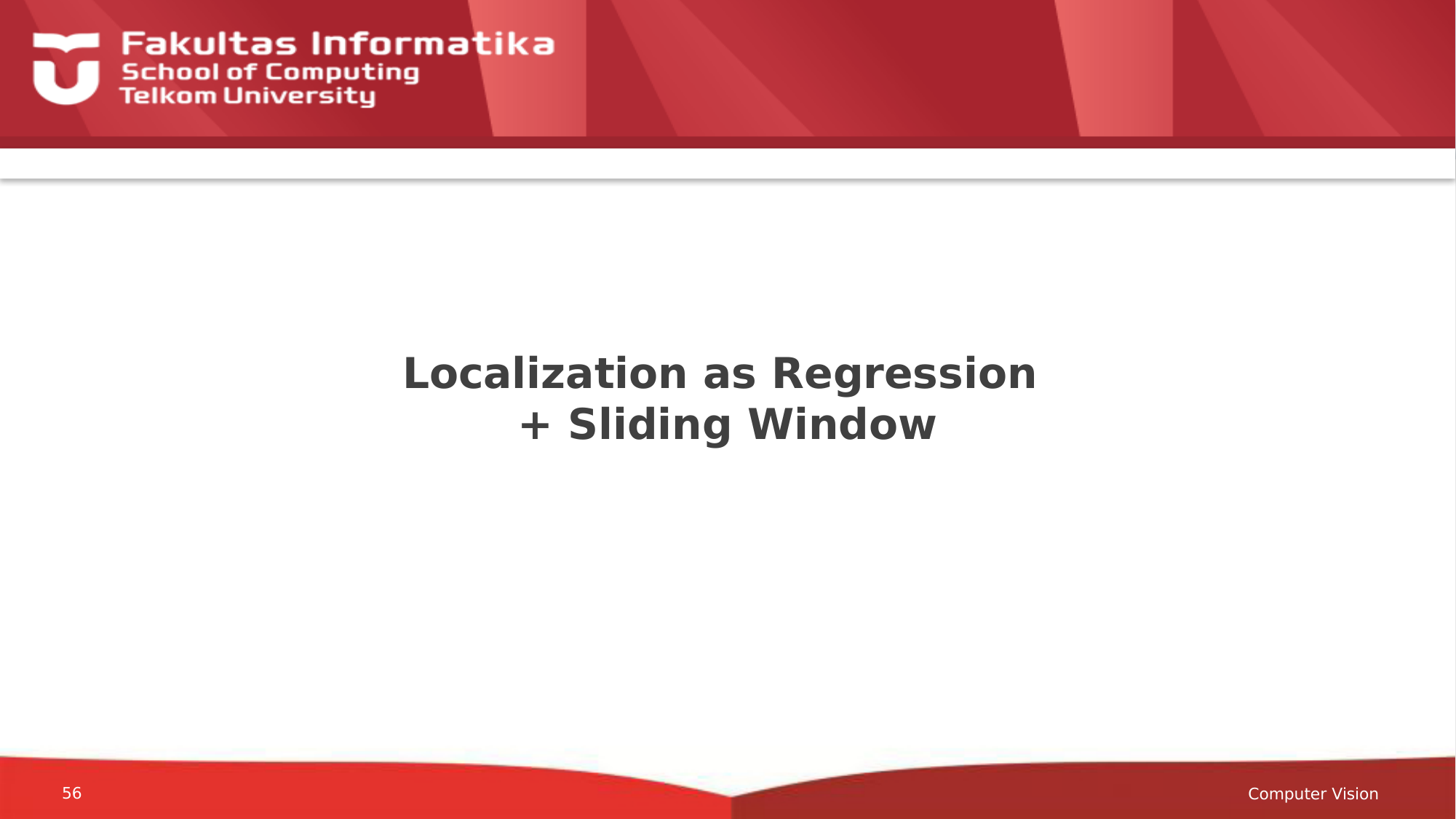

# Localization as Regression + Sliding Window
Computer Vision
56